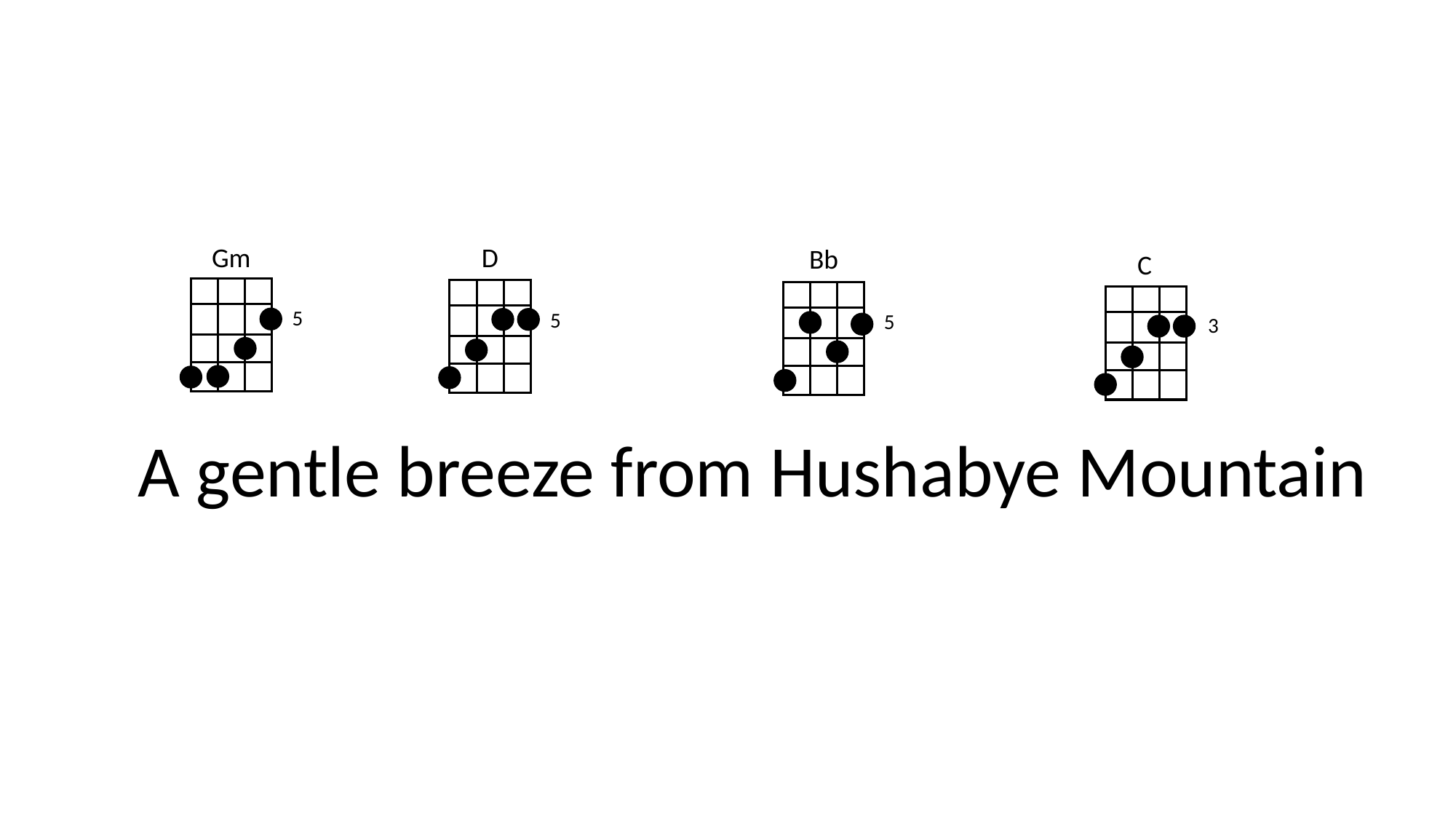

Gm
D
Bb
C

5
5
5
3
A gentle breeze from Hushabye Mountain